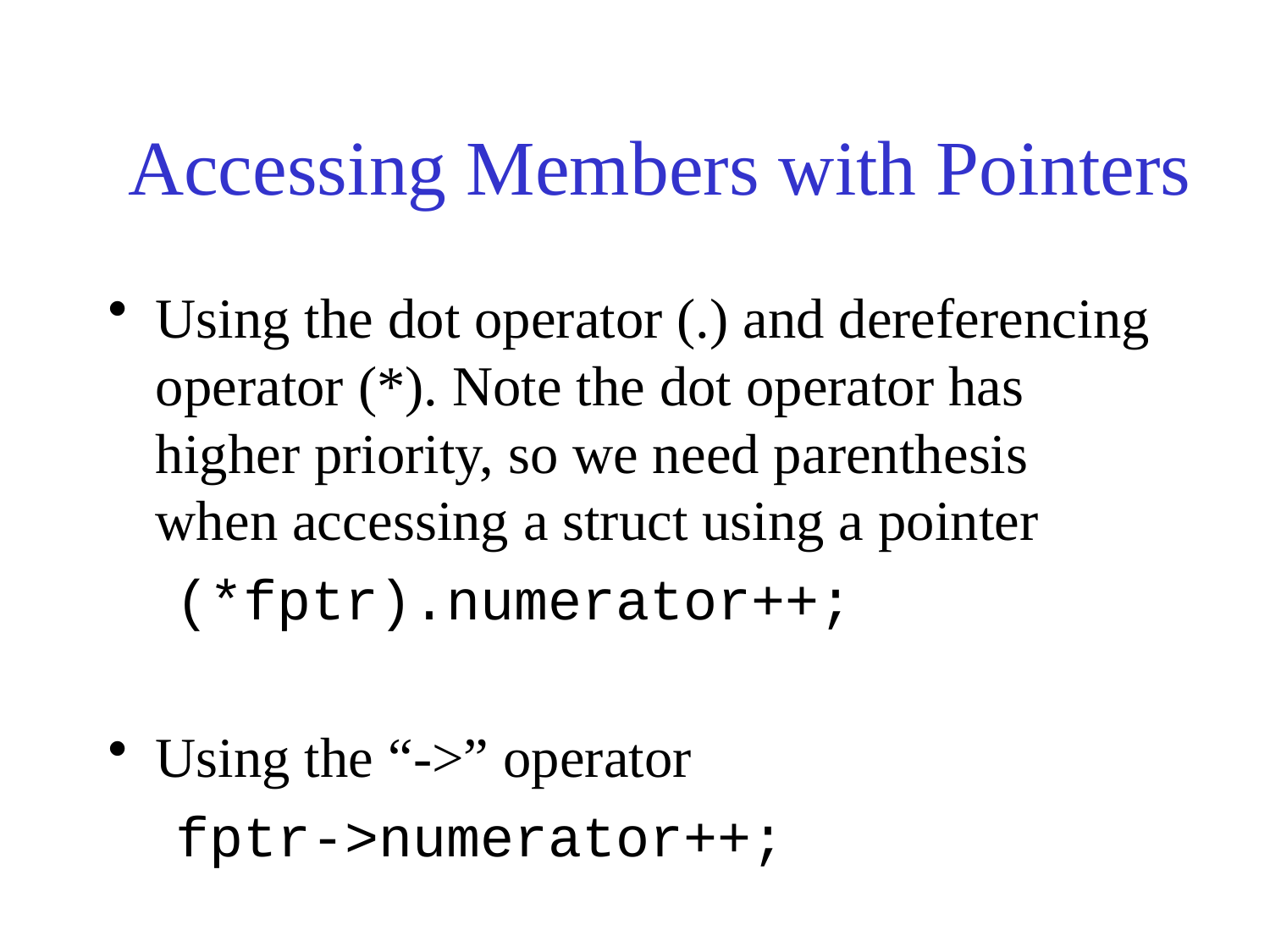

# Accessing Members with Pointers
Using the dot operator (.) and dereferencing operator (*). Note the dot operator has higher priority, so we need parenthesis when accessing a struct using a pointer
  (*fptr).numerator++;

Using the “->” operator
  fptr->numerator++;